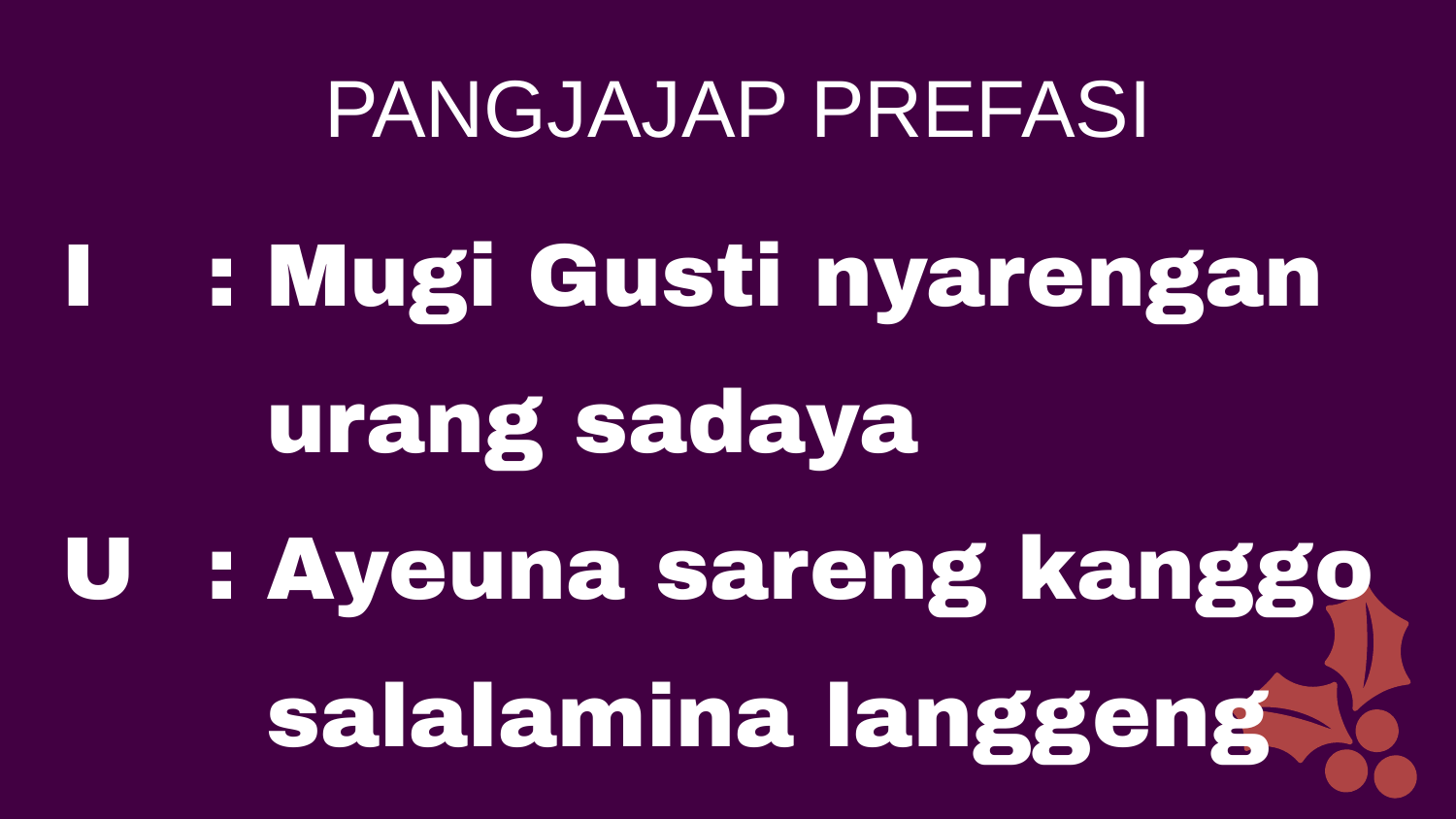

PANGJAJAP PREFASI
I 	: Mugi Gusti nyarengan
	  urang sadaya
U	: Ayeuna sareng kanggo
	  salalamina langgeng